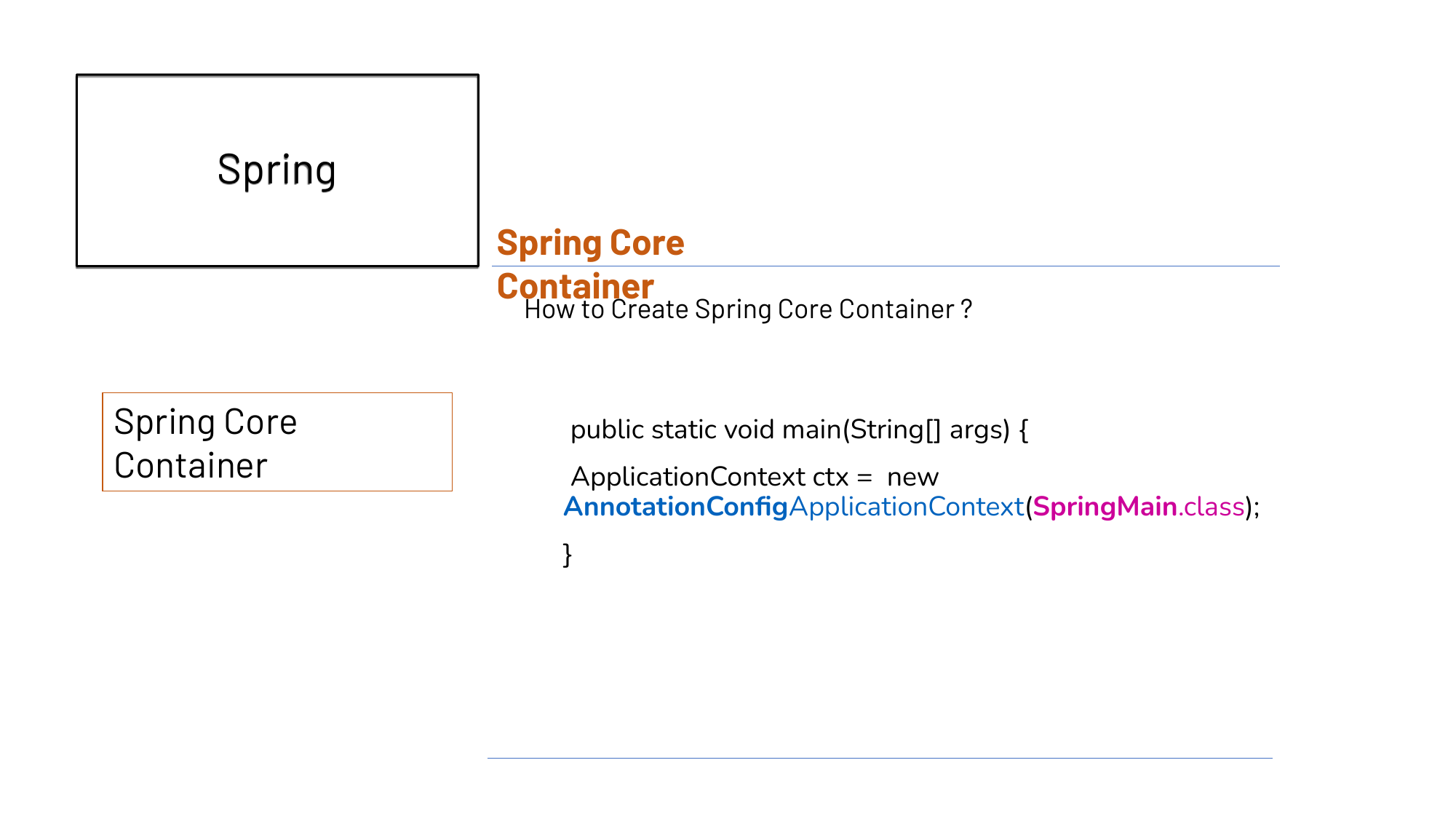

# Spring
Spring Core Container
How to Create Spring Core Container ?
Spring Core Container
 public static void main(String[] args) {
 ApplicationContext ctx =  new  AnnotationConfigApplicationContext(SpringMain.class);
}